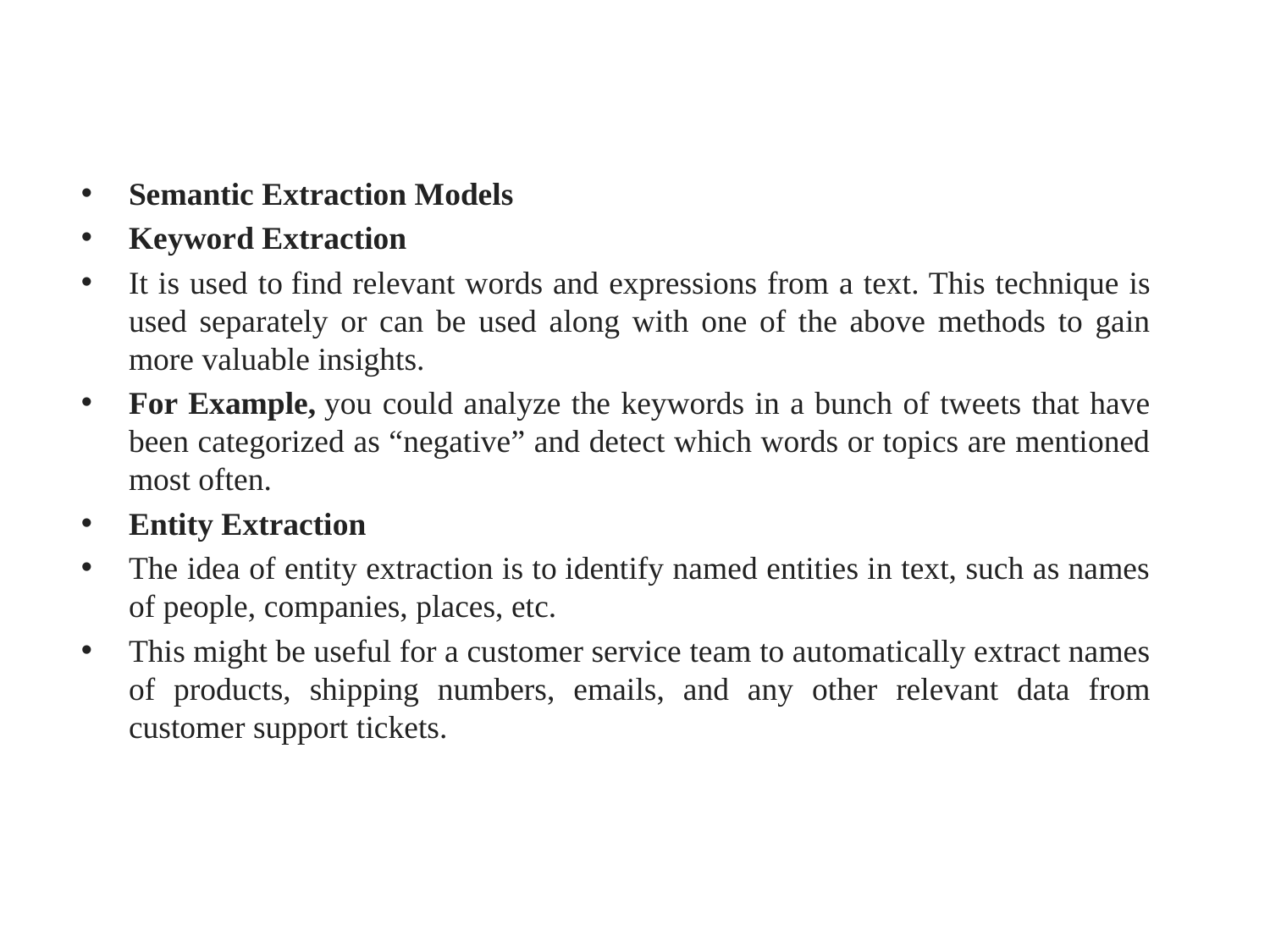

Semantic Extraction Models
Keyword Extraction
It is used to find relevant words and expressions from a text. This technique is used separately or can be used along with one of the above methods to gain more valuable insights.
For Example, you could analyze the keywords in a bunch of tweets that have been categorized as “negative” and detect which words or topics are mentioned most often.
Entity Extraction
The idea of entity extraction is to identify named entities in text, such as names of people, companies, places, etc.
This might be useful for a customer service team to automatically extract names of products, shipping numbers, emails, and any other relevant data from customer support tickets.